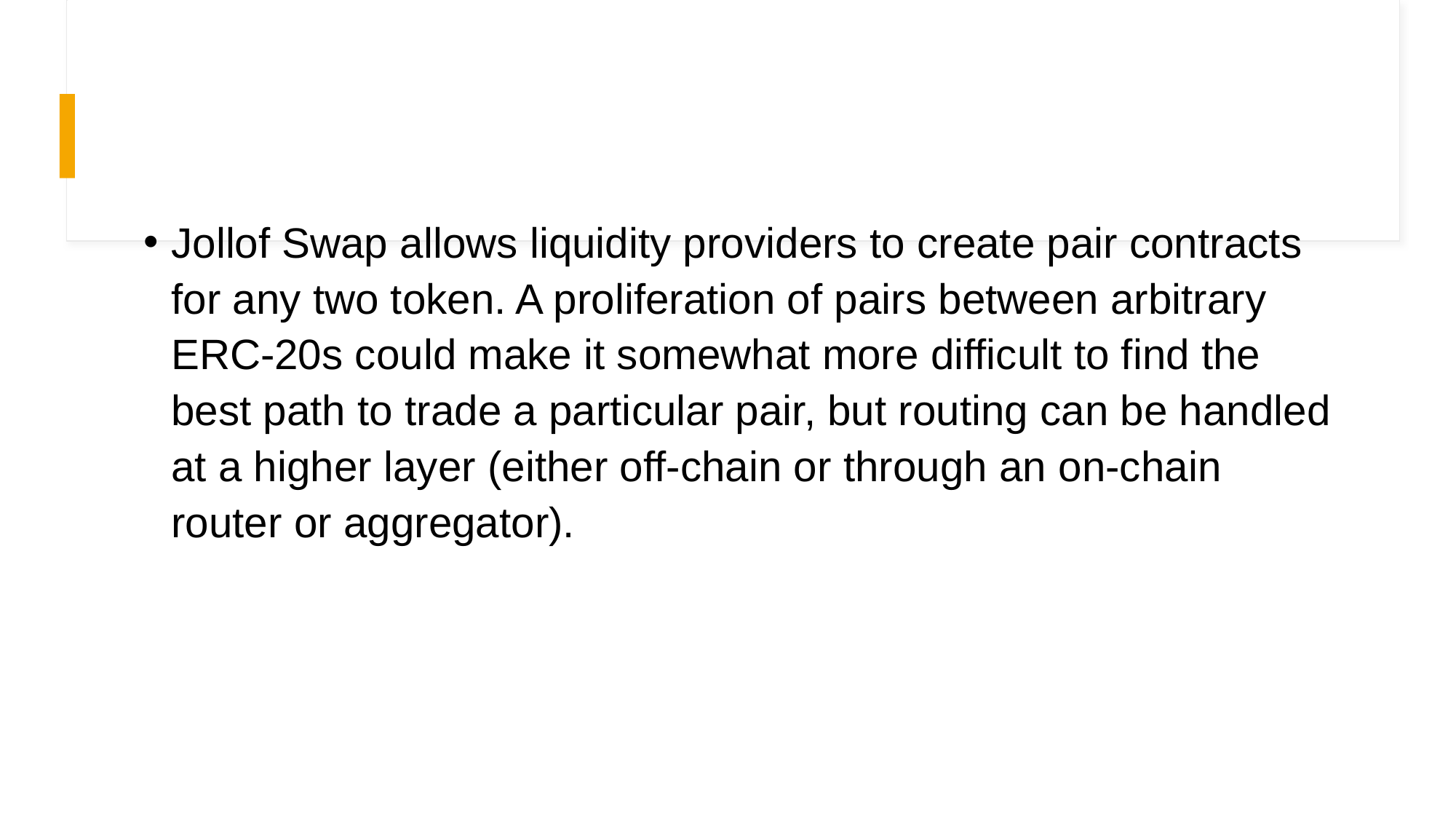

Jollof Swap allows liquidity providers to create pair contracts for any two token. A proliferation of pairs between arbitrary ERC-20s could make it somewhat more difficult to find the best path to trade a particular pair, but routing can be handled at a higher layer (either off-chain or through an on-chain router or aggregator).